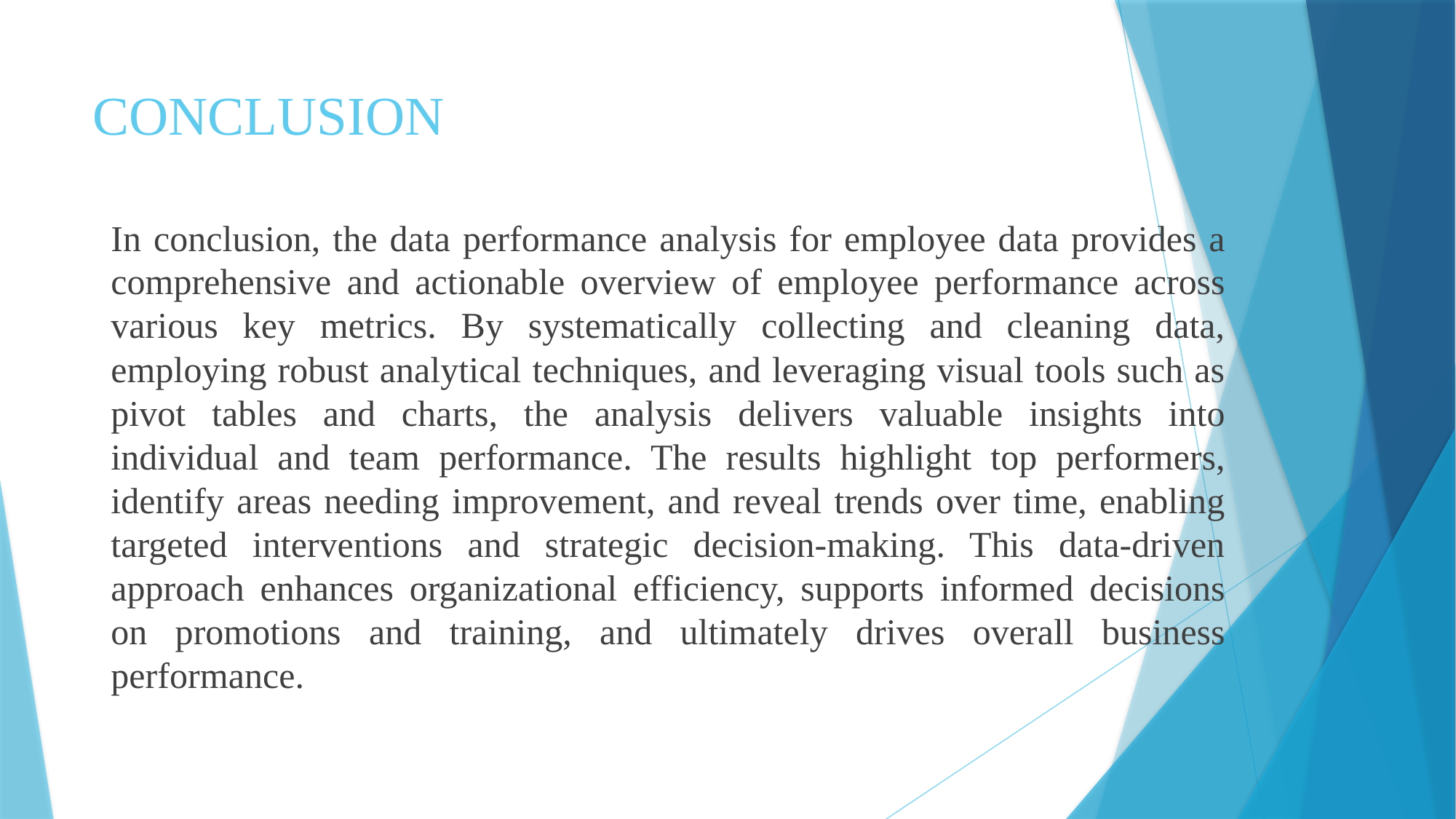

# CONCLUSION
In conclusion, the data performance analysis for employee data provides a comprehensive and actionable overview of employee performance across various key metrics. By systematically collecting and cleaning data, employing robust analytical techniques, and leveraging visual tools such as pivot tables and charts, the analysis delivers valuable insights into individual and team performance. The results highlight top performers, identify areas needing improvement, and reveal trends over time, enabling targeted interventions and strategic decision-making. This data-driven approach enhances organizational efficiency, supports informed decisions on promotions and training, and ultimately drives overall business performance.